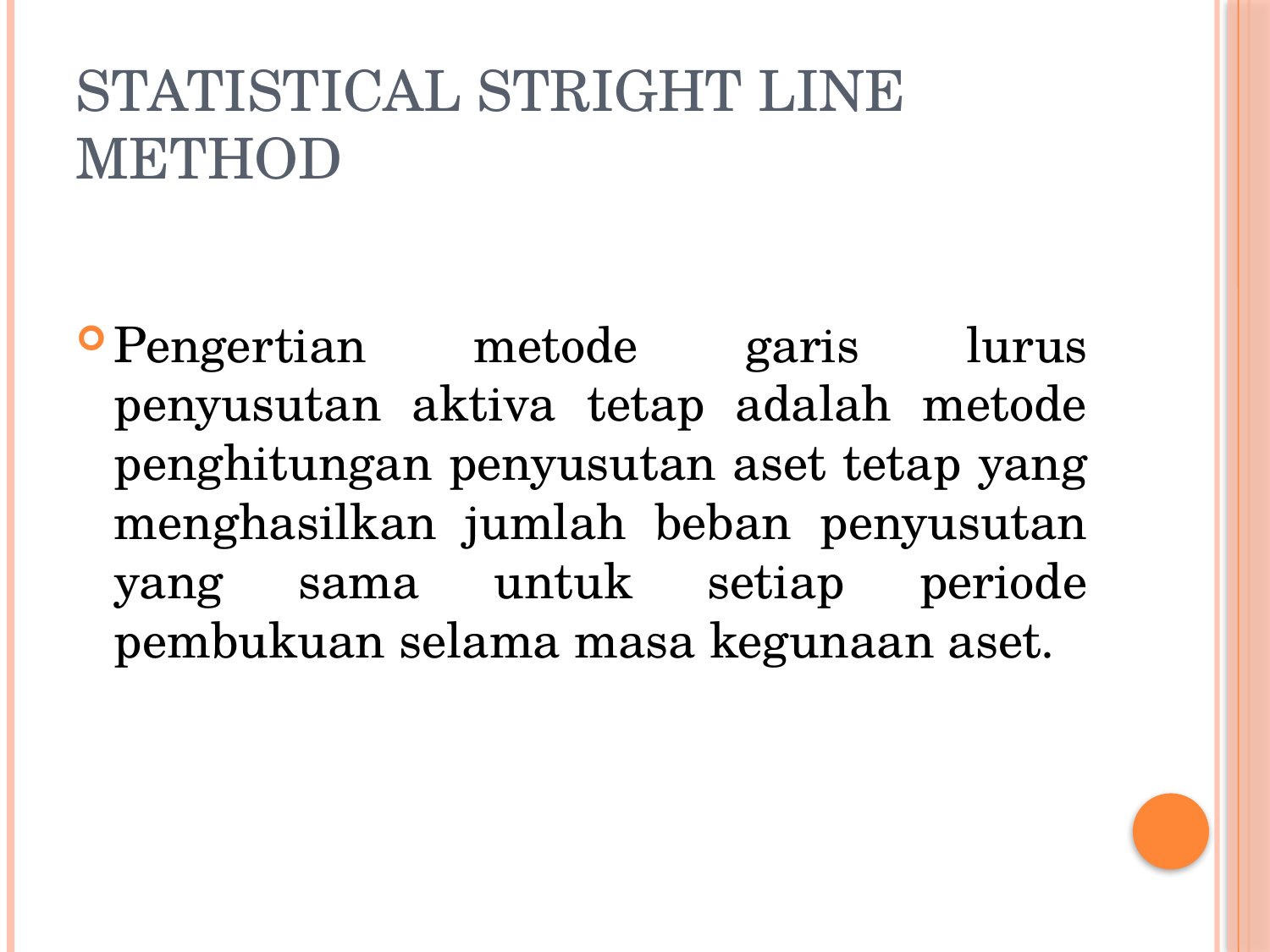

# Statistical Stright Line Method
Pengertian metode garis lurus penyusutan aktiva tetap adalah metode penghitungan penyusutan aset tetap yang menghasilkan jumlah beban penyusutan yang sama untuk setiap periode pembukuan selama masa kegunaan aset.